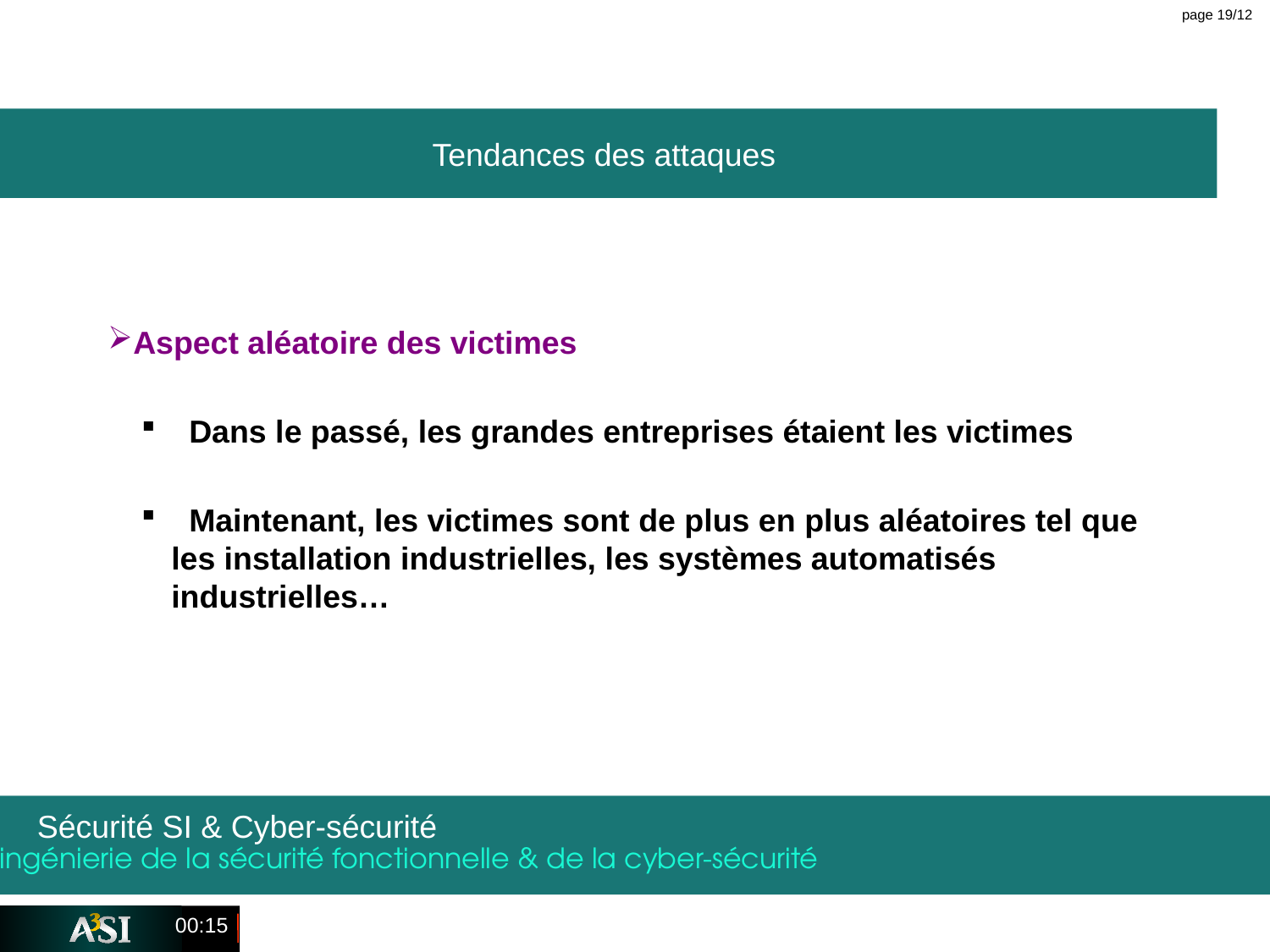

page 19/12
Tendances des attaques
Aspect aléatoire des victimes

  Dans le passé, les grandes entreprises étaient les victimes

  Maintenant, les victimes sont de plus en plus aléatoires tel que les installation industrielles, les systèmes automatisés industrielles…

ingénierie de la sécurité fonctionnelle & de la cyber-sécurité
Sécurité SI & Cyber-sécurité

00:15